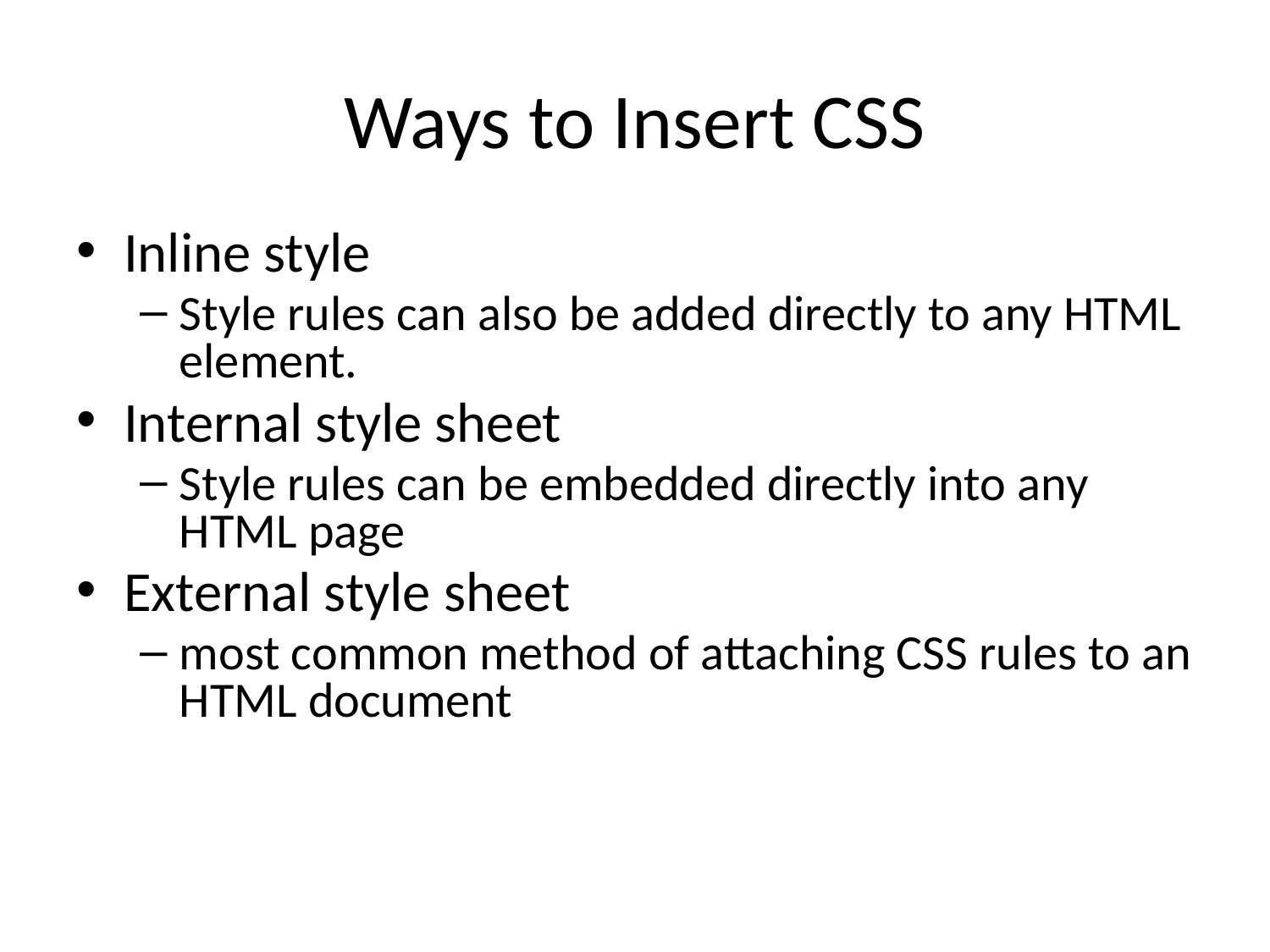

# Ways to Insert CSS
Inline style
Style rules can also be added directly to any HTML element.
Internal style sheet
Style rules can be embedded directly into any HTML page
External style sheet
most common method of attaching CSS rules to an HTML document